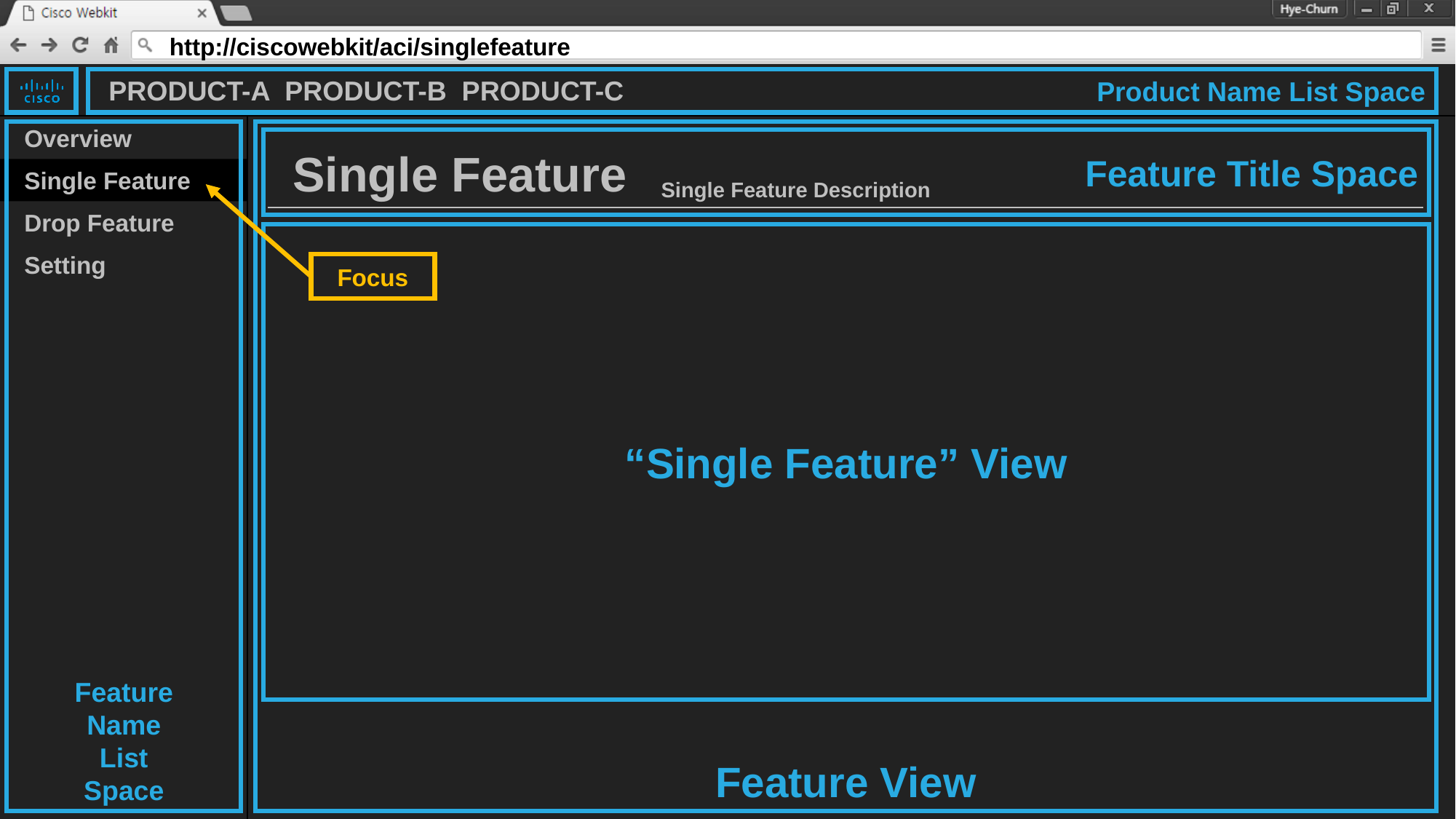

# http://ciscowebkit/aci/singlefeature
PRODUCT-A  PRODUCT-B  PRODUCT-C

Product Name List Space
  Overview
Feature
Name
List
Space
Feature View
Feature Title Space
Single Feature
  Single Feature
Single Feature Description
  Drop Feature
“Single Feature” View
  Setting
Focus